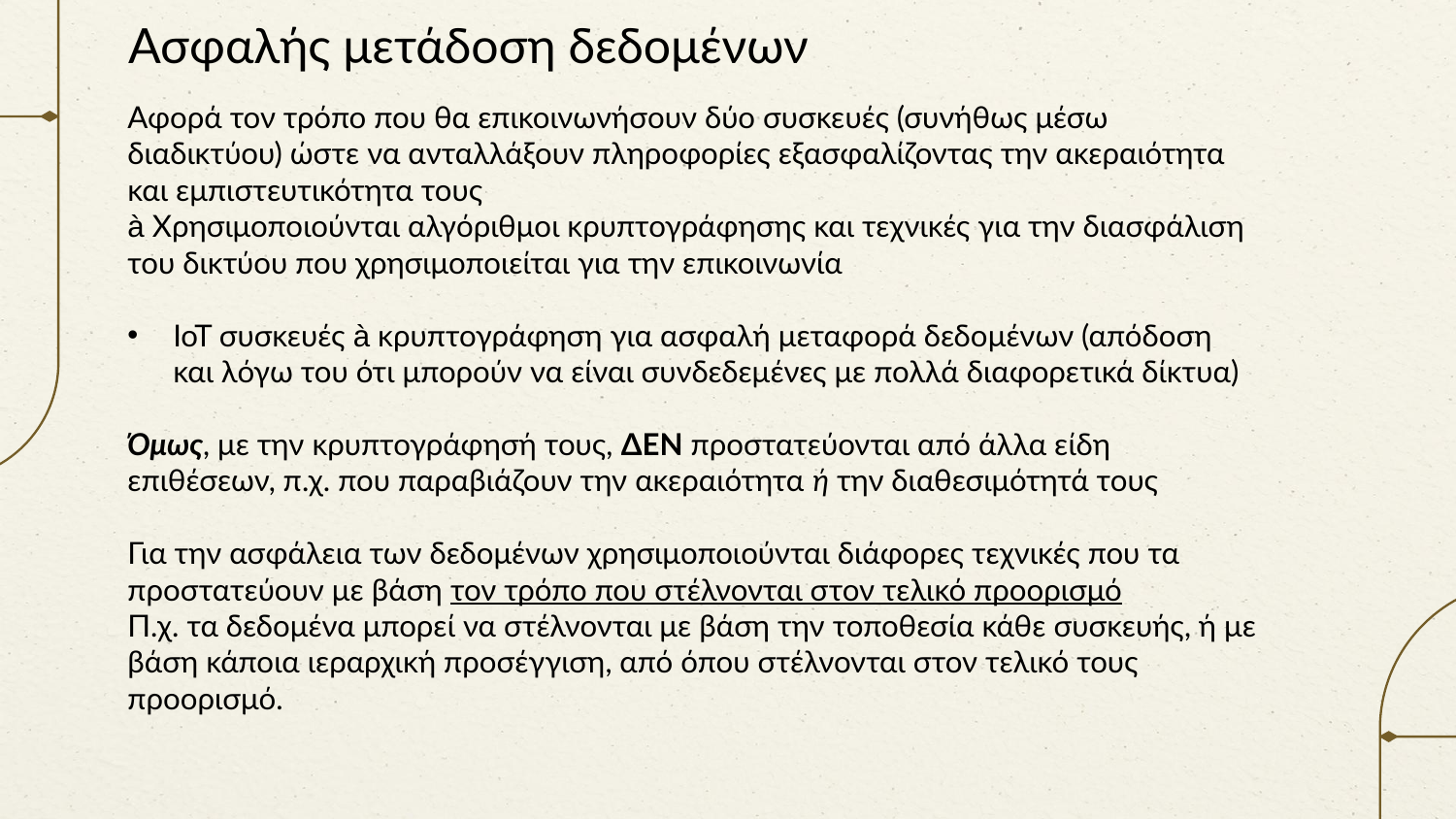

# Ασφαλής μετάδοση δεδομένων
Αφορά τον τρόπο που θα επικοινωνήσουν δύο συσκευές (συνήθως μέσω διαδικτύου) ώστε να ανταλλάξουν πληροφορίες εξασφαλίζοντας την ακεραιότητα και εμπιστευτικότητα τους
à Xρησιμοποιούνται αλγόριθμοι κρυπτογράφησης και τεχνικές για την διασφάλιση του δικτύου που χρησιμοποιείται για την επικοινωνία

IoT συσκευές à κρυπτογράφηση για ασφαλή μεταφορά δεδομένων (απόδοση και λόγω του ότι μπορούν να είναι συνδεδεμένες με πολλά διαφορετικά δίκτυα)

Όμως, με την κρυπτογράφησή τους, ΔΕΝ προστατεύονται από άλλα είδη επιθέσεων, π.χ. που παραβιάζουν την ακεραιότητα ή την διαθεσιμότητά τους

Για την ασφάλεια των δεδομένων χρησιμοποιούνται διάφορες τεχνικές που τα προστατεύουν με βάση τον τρόπο που στέλνονται στον τελικό προορισμό
Π.χ. τα δεδομένα μπορεί να στέλνονται με βάση την τοποθεσία κάθε συσκευής, ή με βάση κάποια ιεραρχική προσέγγιση, από όπου στέλνονται στον τελικό τους προορισμό.